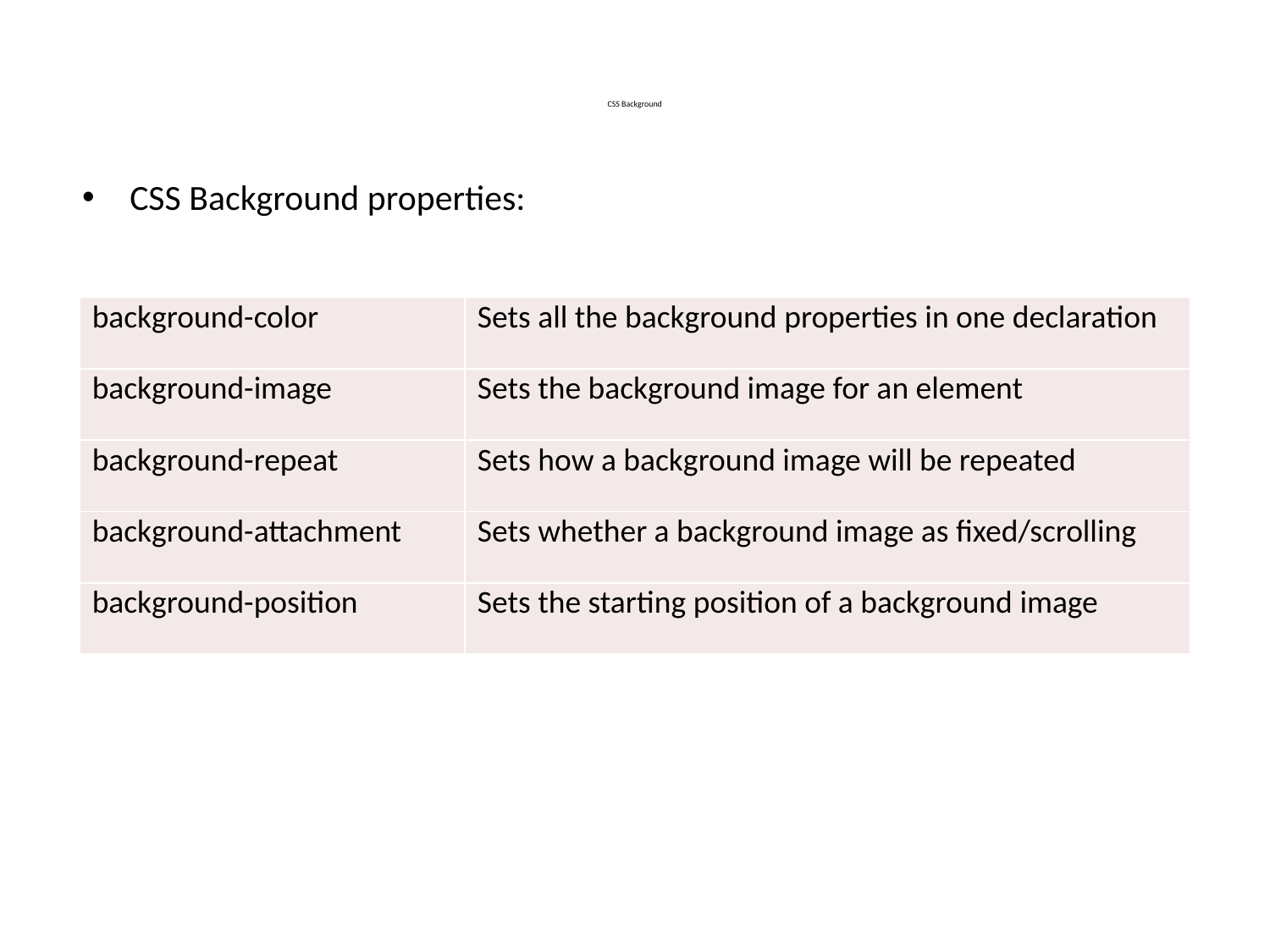

# CSS Background
CSS Background properties:

| background-color | Sets all the background properties in one declaration |
| --- | --- |
| background-image | Sets the background image for an element |
| background-repeat | Sets how a background image will be repeated |
| background-attachment | Sets whether a background image as fixed/scrolling |
| background-position | Sets the starting position of a background image |